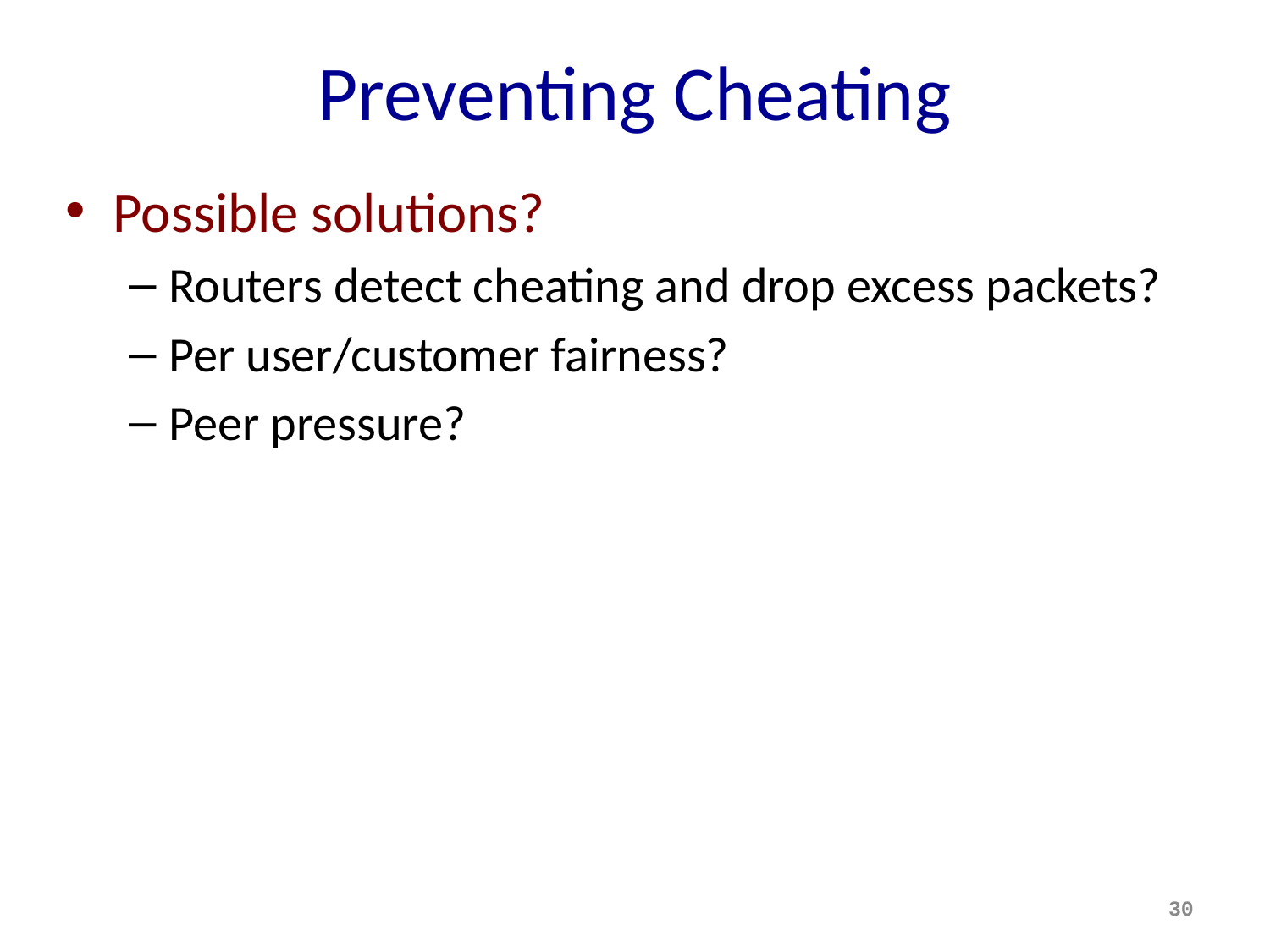

# Preventing Cheating
Possible solutions?
Routers detect cheating and drop excess packets?
Per user/customer fairness?
Peer pressure?
30